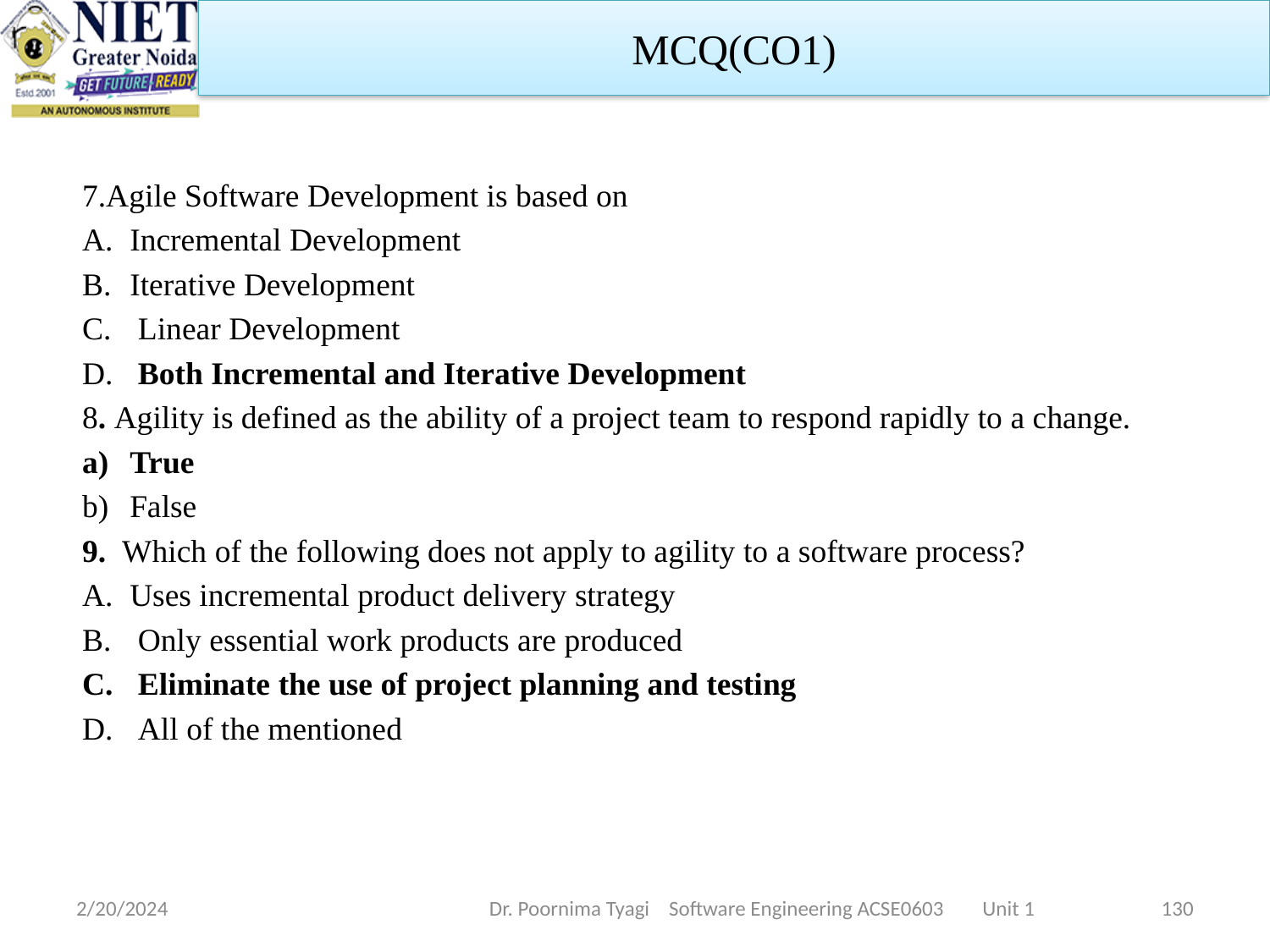

MCQ(CO1)
7.Agile Software Development is based on
Incremental Development
Iterative Development
 Linear Development
 Both Incremental and Iterative Development
8. Agility is defined as the ability of a project team to respond rapidly to a change.
True
False
9.  Which of the following does not apply to agility to a software process?
Uses incremental product delivery strategy
 Only essential work products are produced
 Eliminate the use of project planning and testing
 All of the mentioned
2/20/2024
Dr. Poornima Tyagi    Software Engineering ACSE0603        Unit 1
130